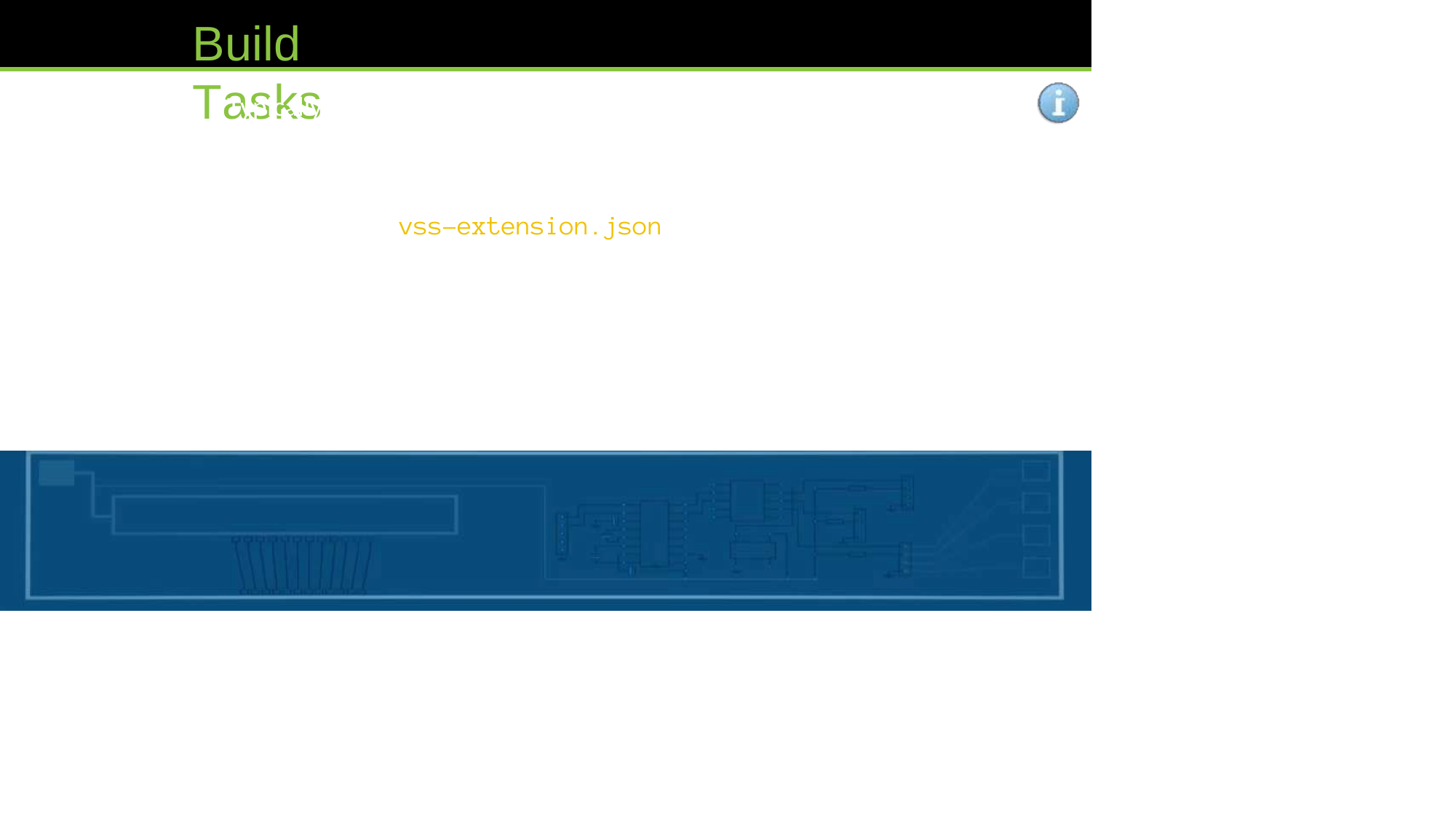

Build Tasks

Typically written in PowerShell and/or TypeScript
Use TypeScript for cross-platform tasks
Can also integrate .NET code if desired/needed
Also requires a vss-extension.json manifest file